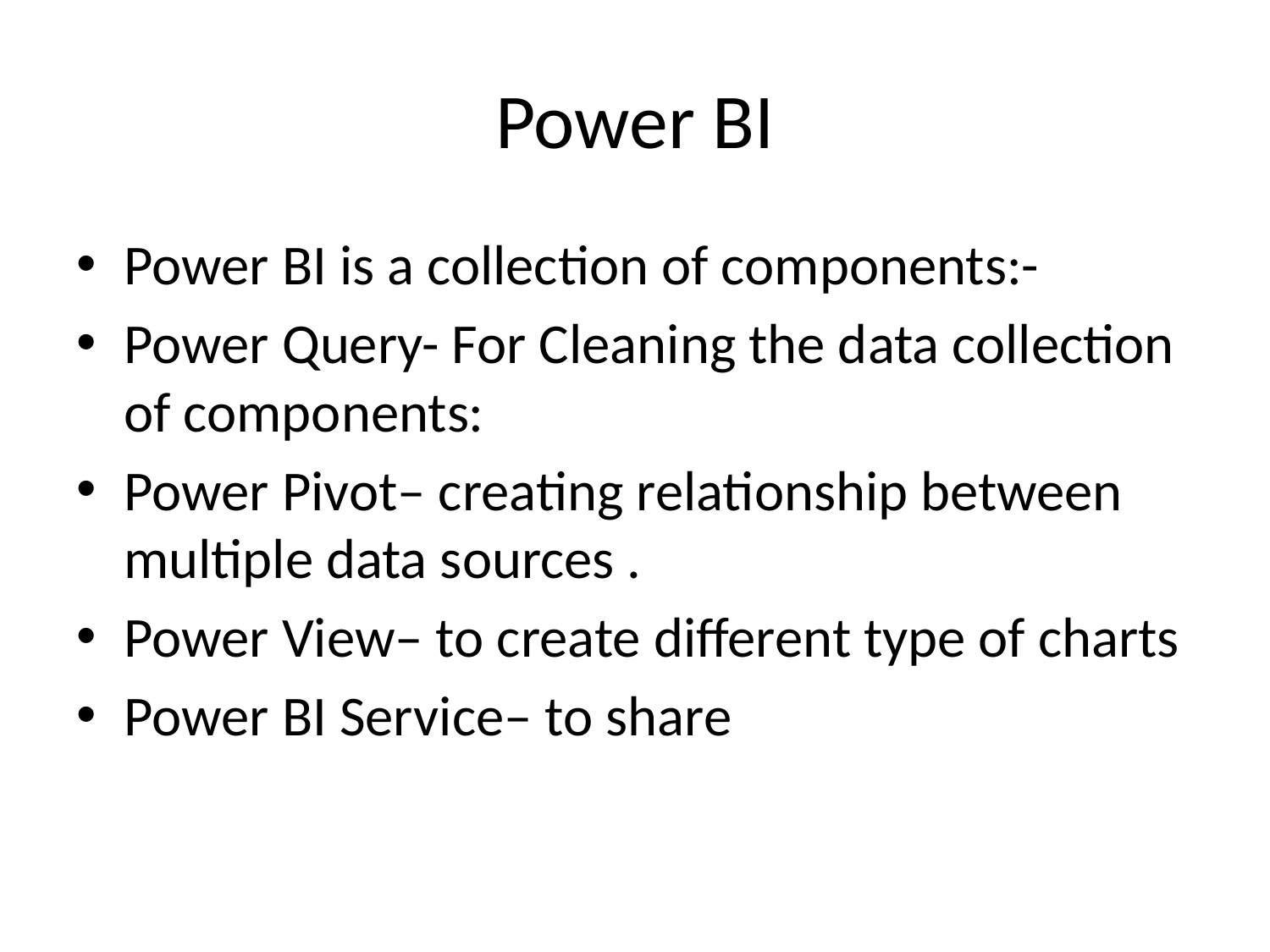

# Power BI
Power BI is a collection of components:-
Power Query- For Cleaning the data collection of components:
Power Pivot– creating relationship between multiple data sources .
Power View– to create different type of charts
Power BI Service– to share